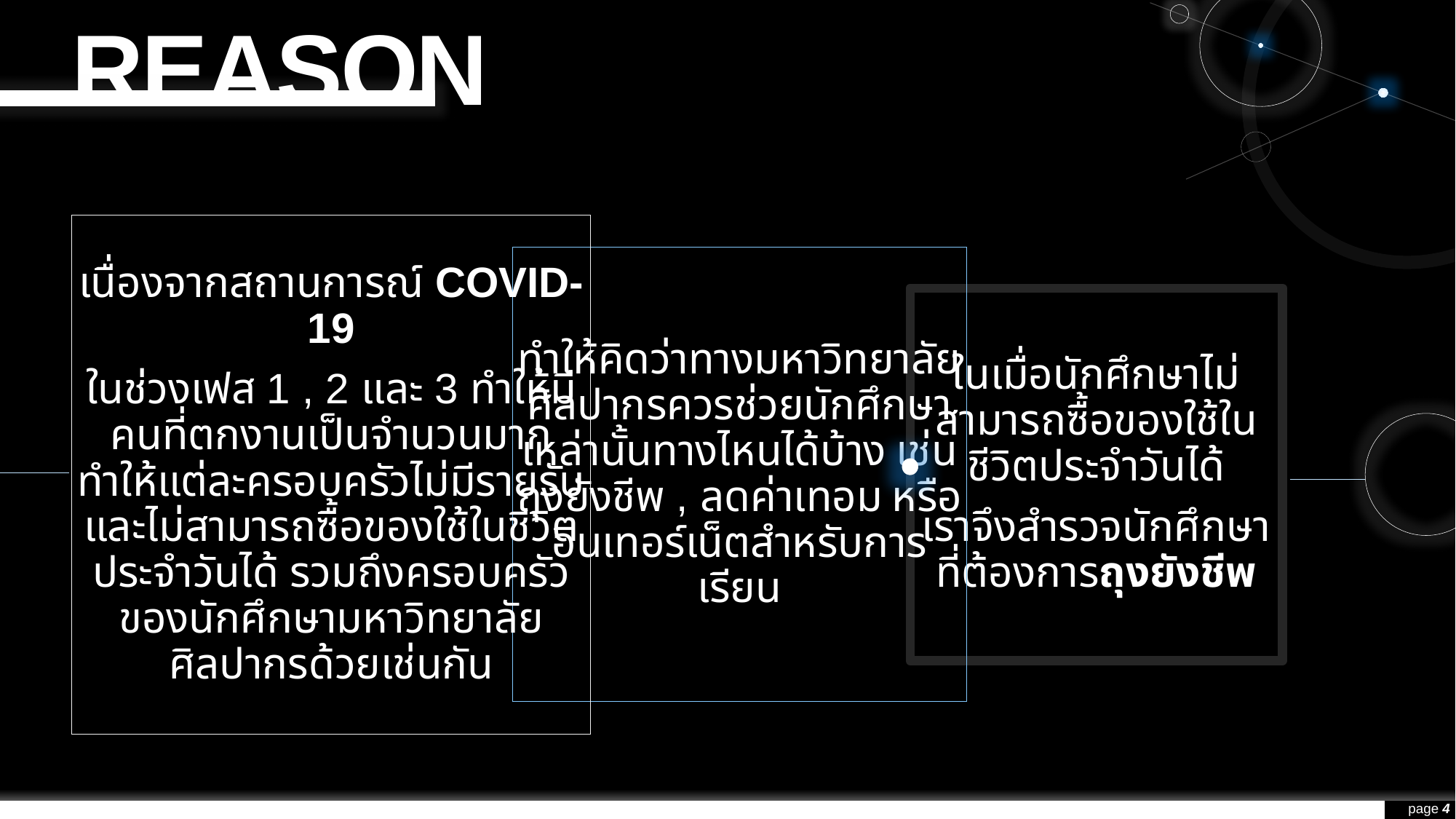

# THE REASON

เนื่องจากสถานการณ์ COVID-19
ในช่วงเฟส 1 , 2 และ 3 ทำให้มีคนที่ตกงานเป็นจำนวนมาก ทำให้แต่ละครอบครัวไม่มีรายรับและไม่สามารถซื้อของใช้ในชีวิตประจำวันได้ รวมถึงครอบครัวของนักศึกษามหาวิทยาลัยศิลปากรด้วยเช่นกัน
ทำให้คิดว่าทางมหาวิทยาลัยศิลปากรควรช่วยนักศึกษาเหล่านั้นทางไหนได้บ้าง เช่น ถุงยังชีพ , ลดค่าเทอม หรืออินเทอร์เน็ตสำหรับการเรียน
ในเมื่อนักศึกษาไม่สามารถซื้อของใช้ในชีวิตประจำวันได้
เราจึงสำรวจนักศึกษาที่ต้องการถุงยังชีพ

page 4